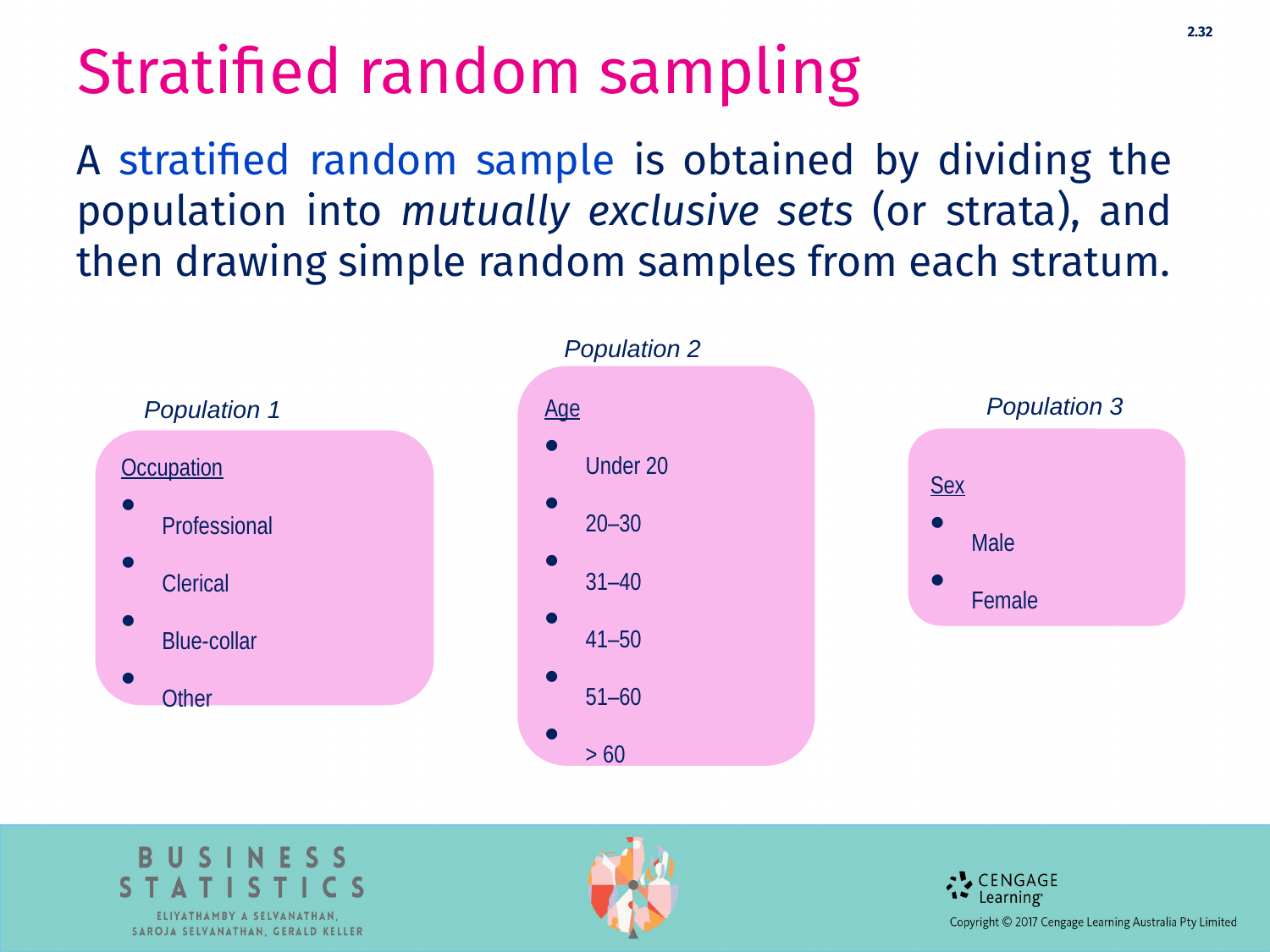

2.32
# Stratified random sampling
A stratified random sample is obtained by dividing the population into mutually exclusive sets (or strata), and then drawing simple random samples from each stratum.
Population 2
Population 3
Population 1
Age
  Under 20
  20–30
  31–40
  41–50
  51–60
  > 60
Sex
  Male
  Female
Occupation
  Professional
  Clerical
  Blue-collar
  Other